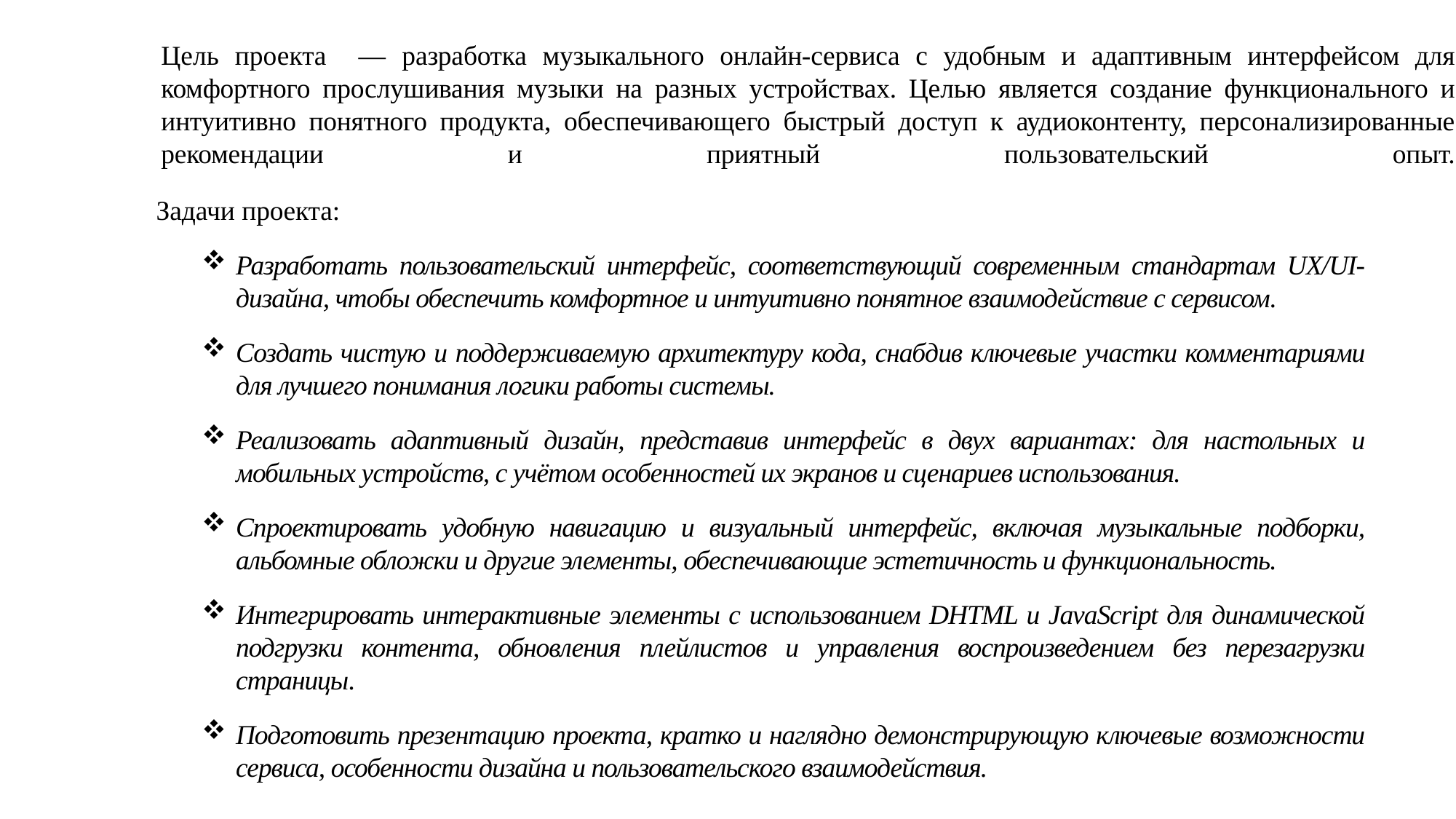

# Цель проекта  — разработка музыкального онлайн-сервиса с удобным и адаптивным интерфейсом для комфортного прослушивания музыки на разных устройствах. Целью является создание функционального и интуитивно понятного продукта, обеспечивающего быстрый доступ к аудиоконтенту, персонализированные рекомендации и приятный пользовательский опыт.
Задачи проекта:
Разработать пользовательский интерфейс, соответствующий современным стандартам UX/UI-дизайна, чтобы обеспечить комфортное и интуитивно понятное взаимодействие с сервисом.
Создать чистую и поддерживаемую архитектуру кода, снабдив ключевые участки комментариями для лучшего понимания логики работы системы.
Реализовать адаптивный дизайн, представив интерфейс в двух вариантах: для настольных и мобильных устройств, с учётом особенностей их экранов и сценариев использования.
Спроектировать удобную навигацию и визуальный интерфейс, включая музыкальные подборки, альбомные обложки и другие элементы, обеспечивающие эстетичность и функциональность.
Интегрировать интерактивные элементы с использованием DHTML и JavaScript для динамической подгрузки контента, обновления плейлистов и управления воспроизведением без перезагрузки страницы.
Подготовить презентацию проекта, кратко и наглядно демонстрирующую ключевые возможности сервиса, особенности дизайна и пользовательского взаимодействия.